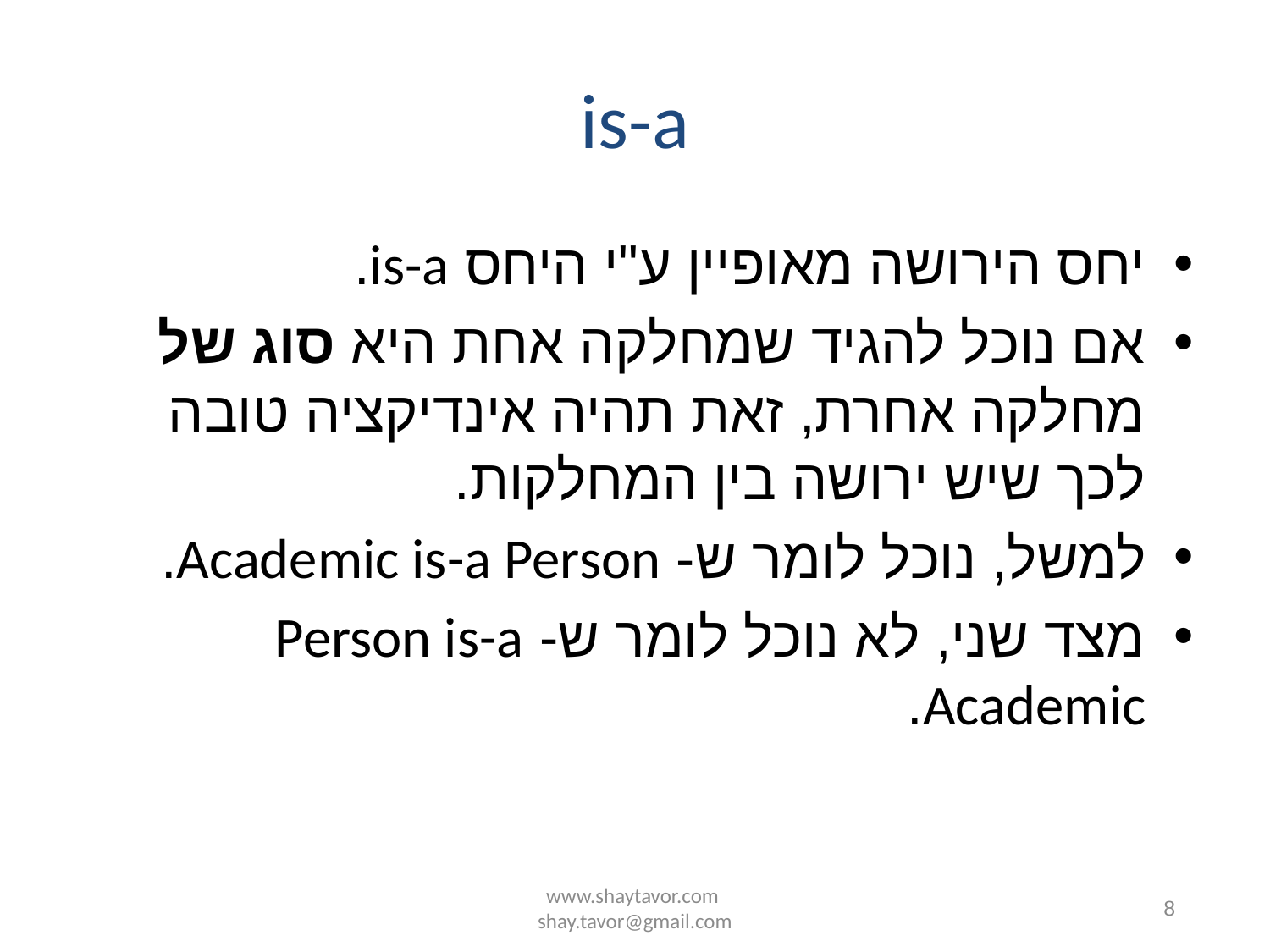

# is-a
יחס הירושה מאופיין ע"י היחס is-a.
אם נוכל להגיד שמחלקה אחת היא סוג של מחלקה אחרת, זאת תהיה אינדיקציה טובה לכך שיש ירושה בין המחלקות.
למשל, נוכל לומר ש- Academic is-a Person.
מצד שני, לא נוכל לומר ש- Person is-a Academic.
www.shaytavor.com  shay.tavor@gmail.com
8